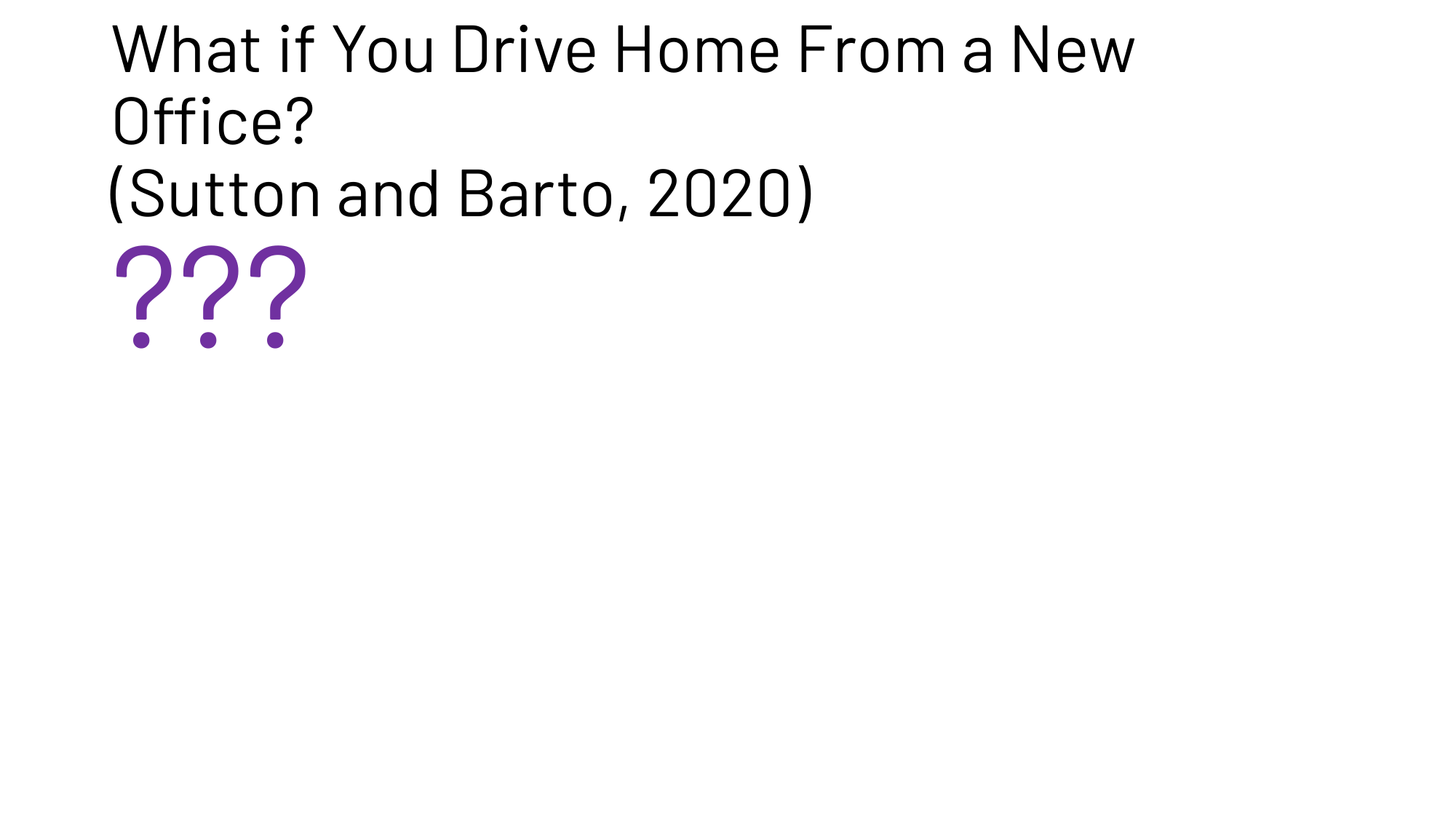

# What if You Drive Home From a New Office? (Sutton and Barto, 2020)
???